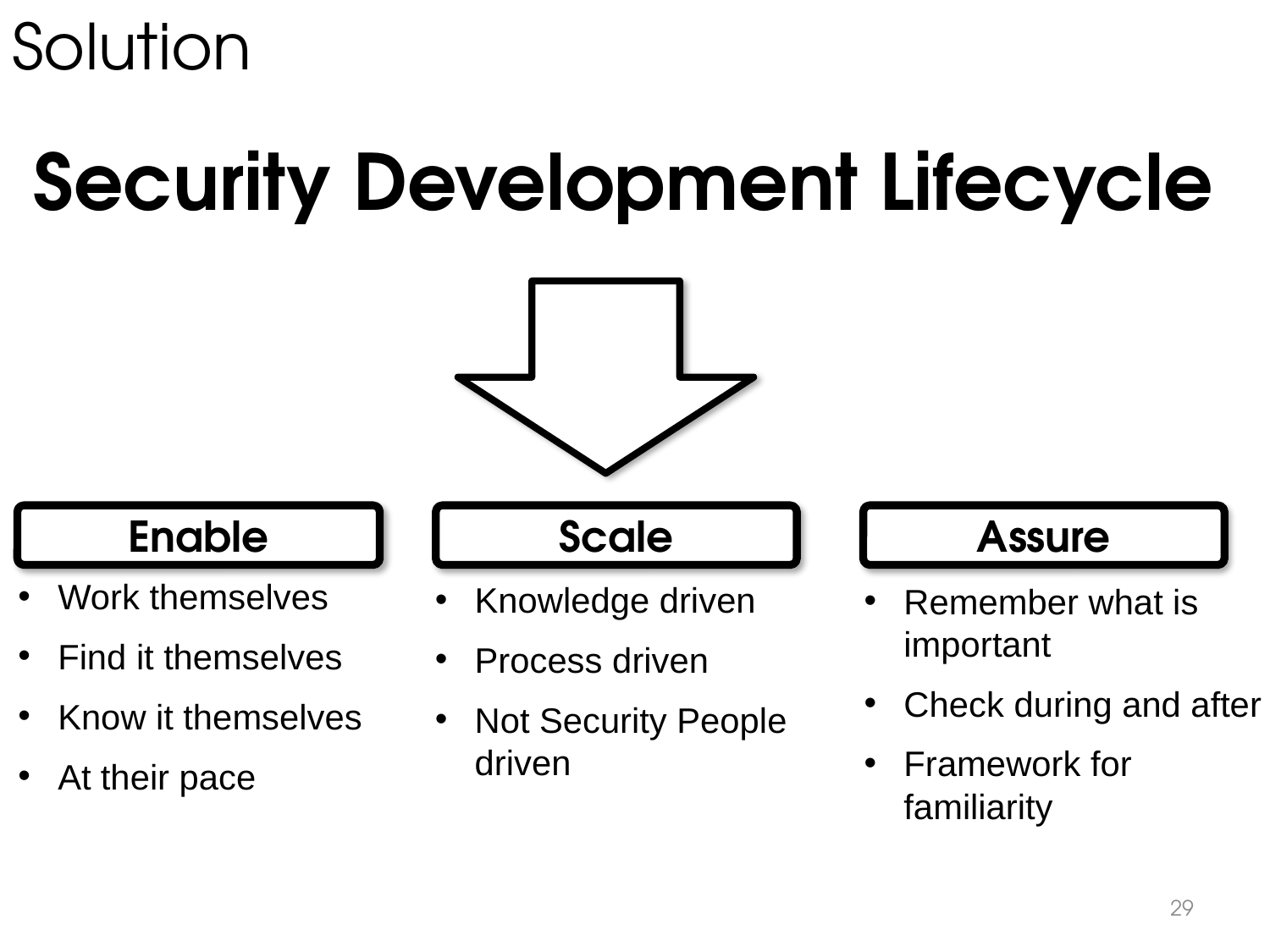

Solution
Security Development Lifecycle

Enable
Scale
Assure
Work themselves
Find it themselves
Know it themselves
At their pace

Knowledge driven
Process driven
Not Security People driven

Remember what is important
Check during and after
Framework for familiarity

29